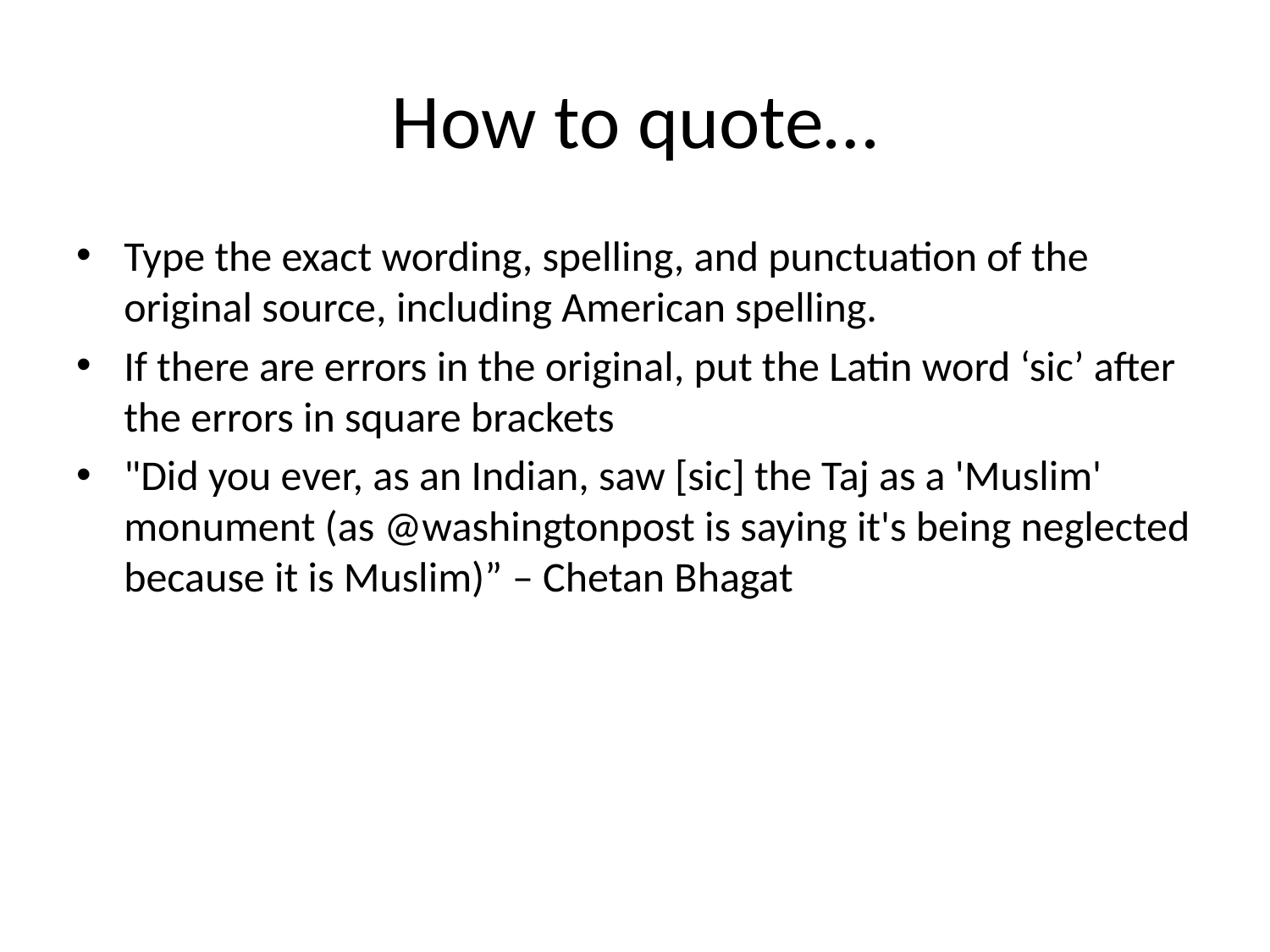

# How to quote…
Type the exact wording, spelling, and punctuation of the original source, including American spelling.
If there are errors in the original, put the Latin word ‘sic’ after the errors in square brackets
"Did you ever, as an Indian, saw [sic] the Taj as a 'Muslim' monument (as @washingtonpost is saying it's being neglected because it is Muslim)” – Chetan Bhagat